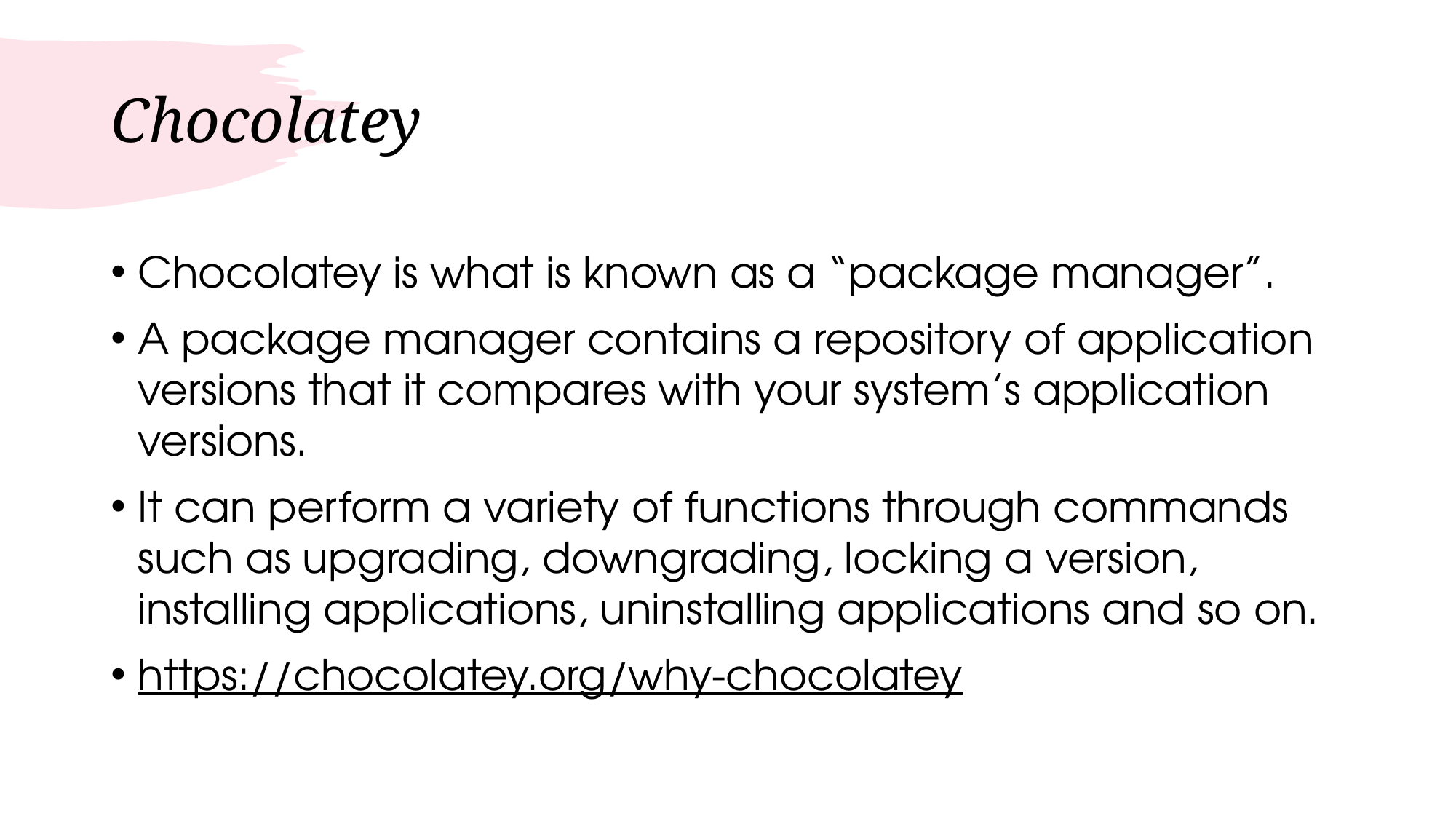

# Chocolatey
Chocolatey is what is known as a “package manager”.
A package manager contains a repository of application versions that it compares with your system’s application versions.
It can perform a variety of functions through commands such as upgrading, downgrading, locking a version, installing applications, uninstalling applications and so on.
https://chocolatey.org/why-chocolatey